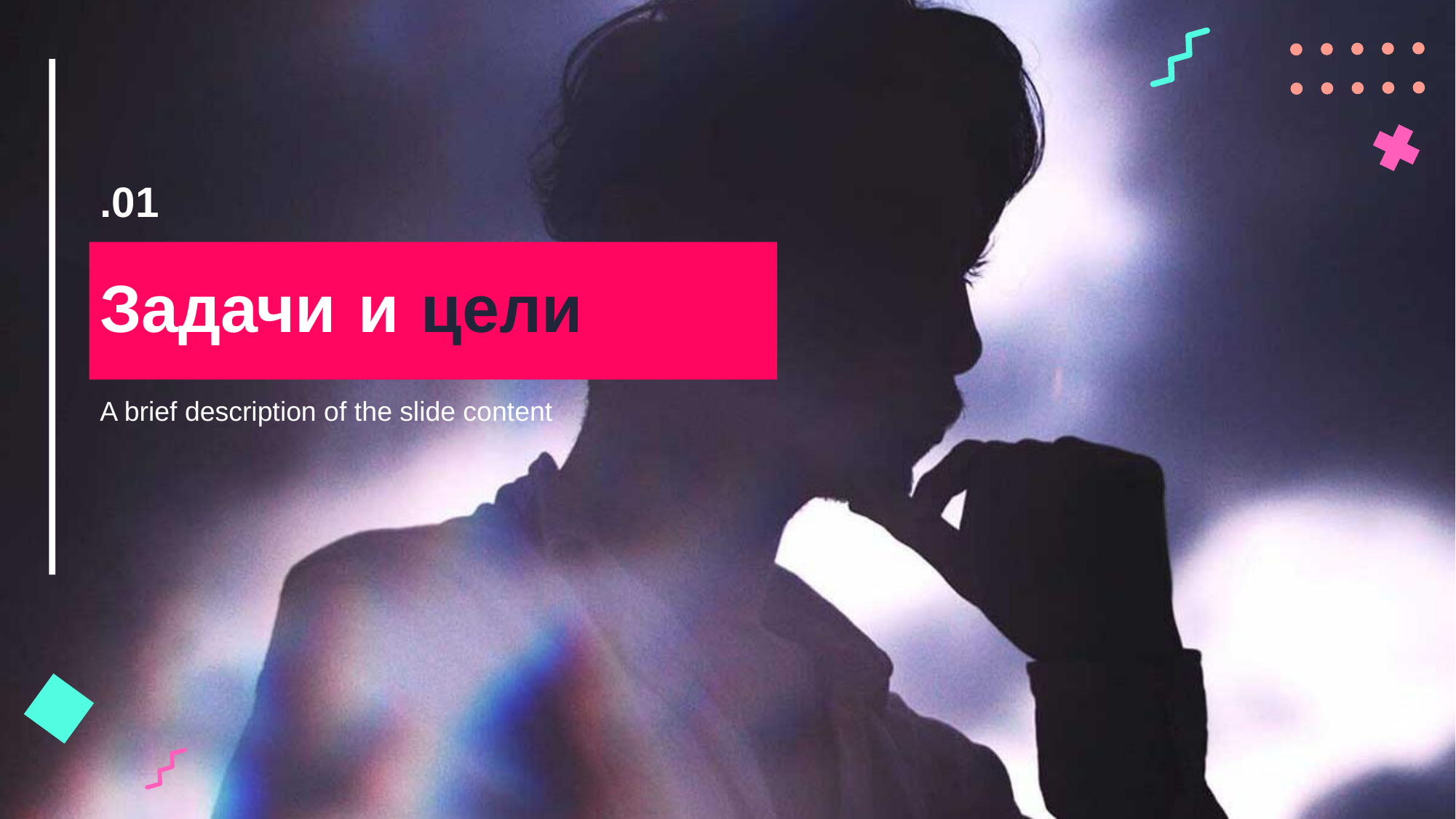

.01
# Задачи и цели
A brief description of the slide content